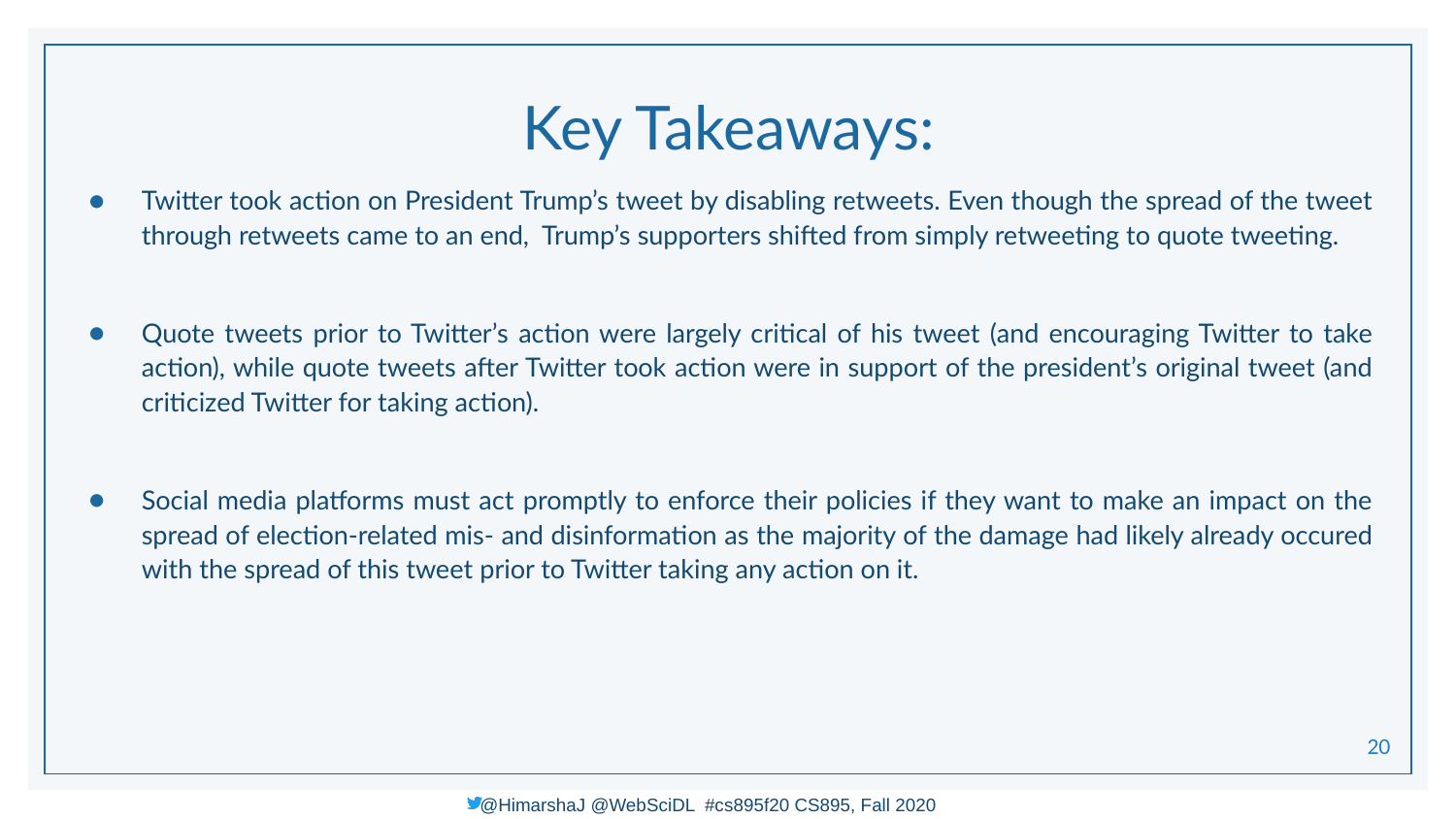

# Key Takeaways:

Twitter took action on President Trump’s tweet by disabling retweets. Even though the spread of the tweet through retweets came to an end,  Trump’s supporters shifted from simply retweeting to quote tweeting.

Quote tweets prior to Twitter’s action were largely critical of his tweet (and encouraging Twitter to take action), while quote tweets after Twitter took action were in support of the president’s original tweet (and criticized Twitter for taking action).

Social media platforms must act promptly to enforce their policies if they want to make an impact on the spread of election-related mis- and disinformation as the majority of the damage had likely already occured with the spread of this tweet prior to Twitter taking any action on it.
20